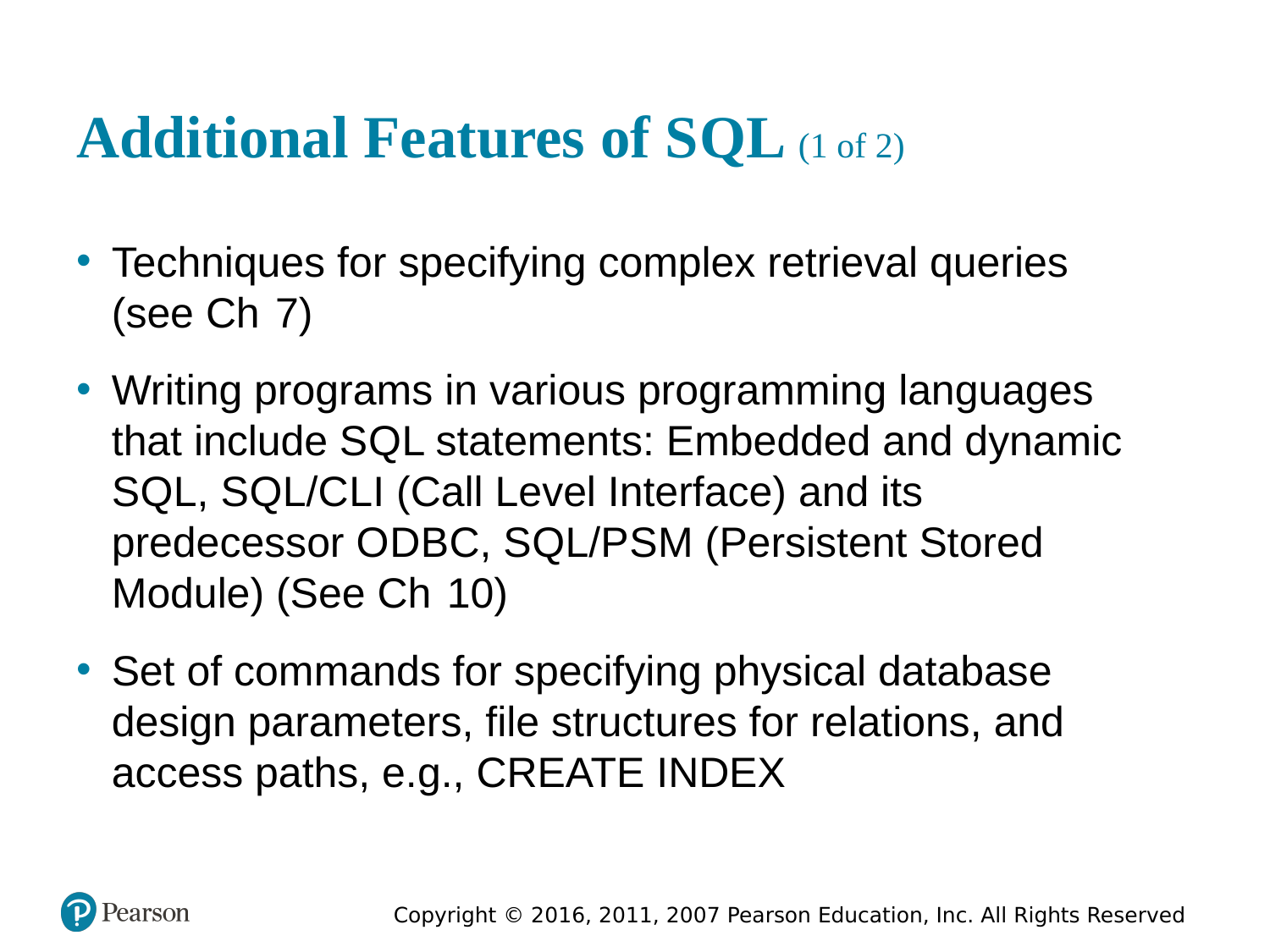

# Additional Features of S Q L (1 of 2)
Techniques for specifying complex retrieval queries (see Chapter 7)
Writing programs in various programming languages that include S Q L statements: Embedded and dynamic S Q L, S Q L/C L I (Call Level Interface) and its predecessor O D B C, S Q L/P S M (Persistent Stored Module) (See Chapter 10)
Set of commands for specifying physical database design parameters, file structures for relations, and access paths, e.g., CREATE INDEX